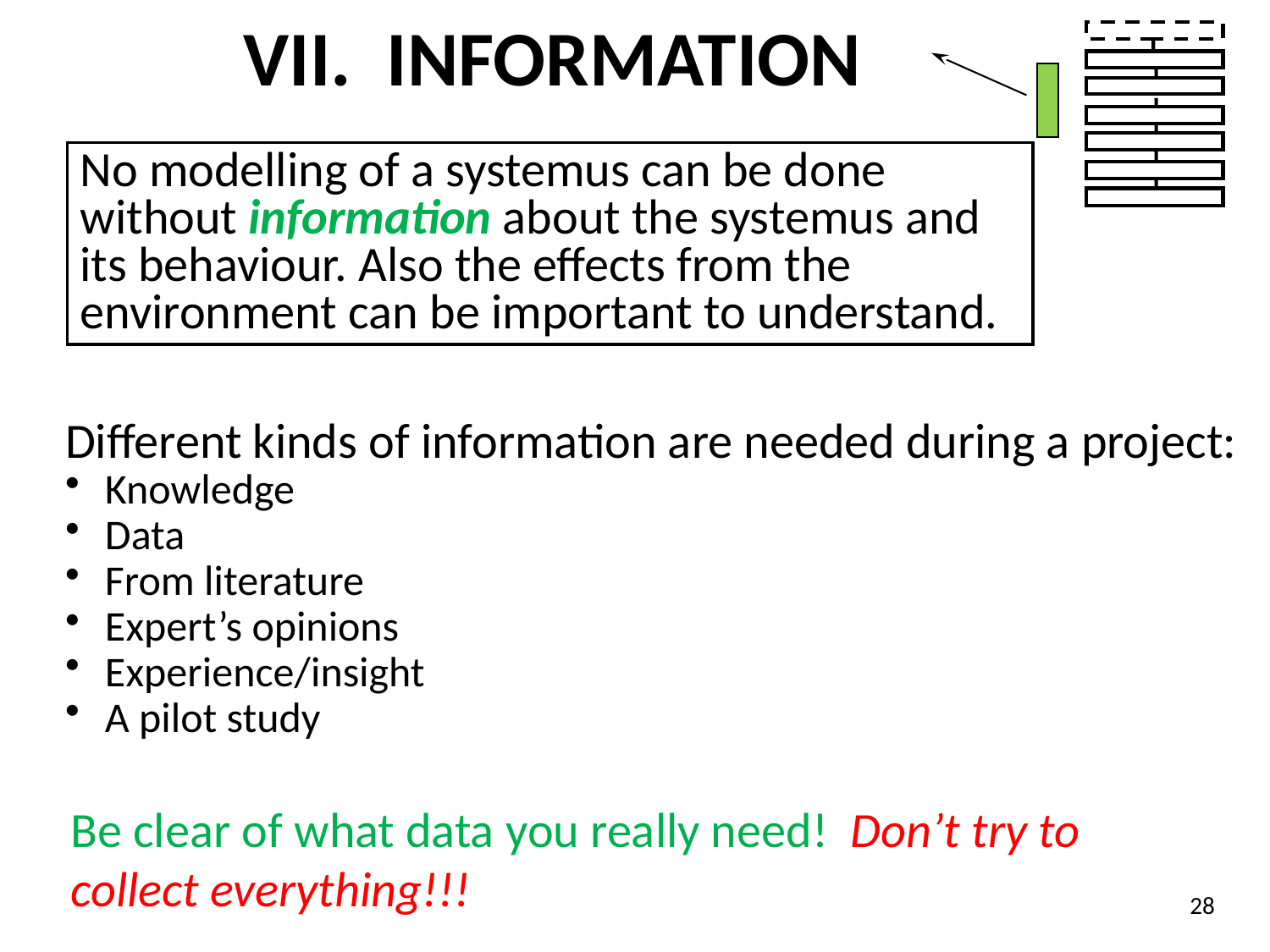

VII.  INFORMATION

No modelling of a systemus can be done without information about the systemus and its behaviour. Also the effects from the environment can be important to understand.
Different kinds of information are needed during a project:
 Knowledge
 Data
 From literature
 Expert’s opinions
 Experience/insight
 A pilot study
Be clear of what data you really need!  Don’t try to collect everything!!!
28